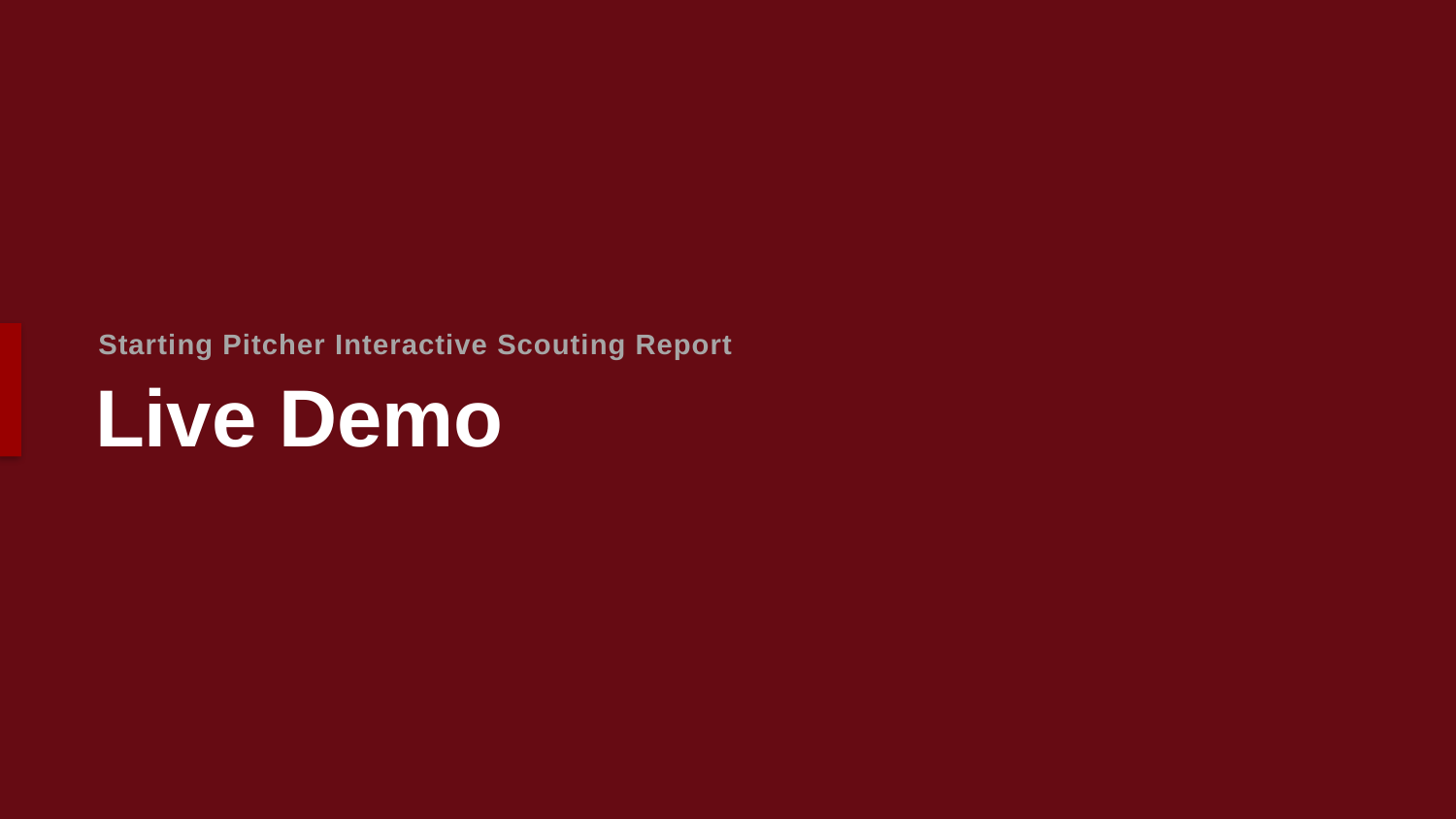

Starting Pitcher Interactive Scouting Report
# Live Demo